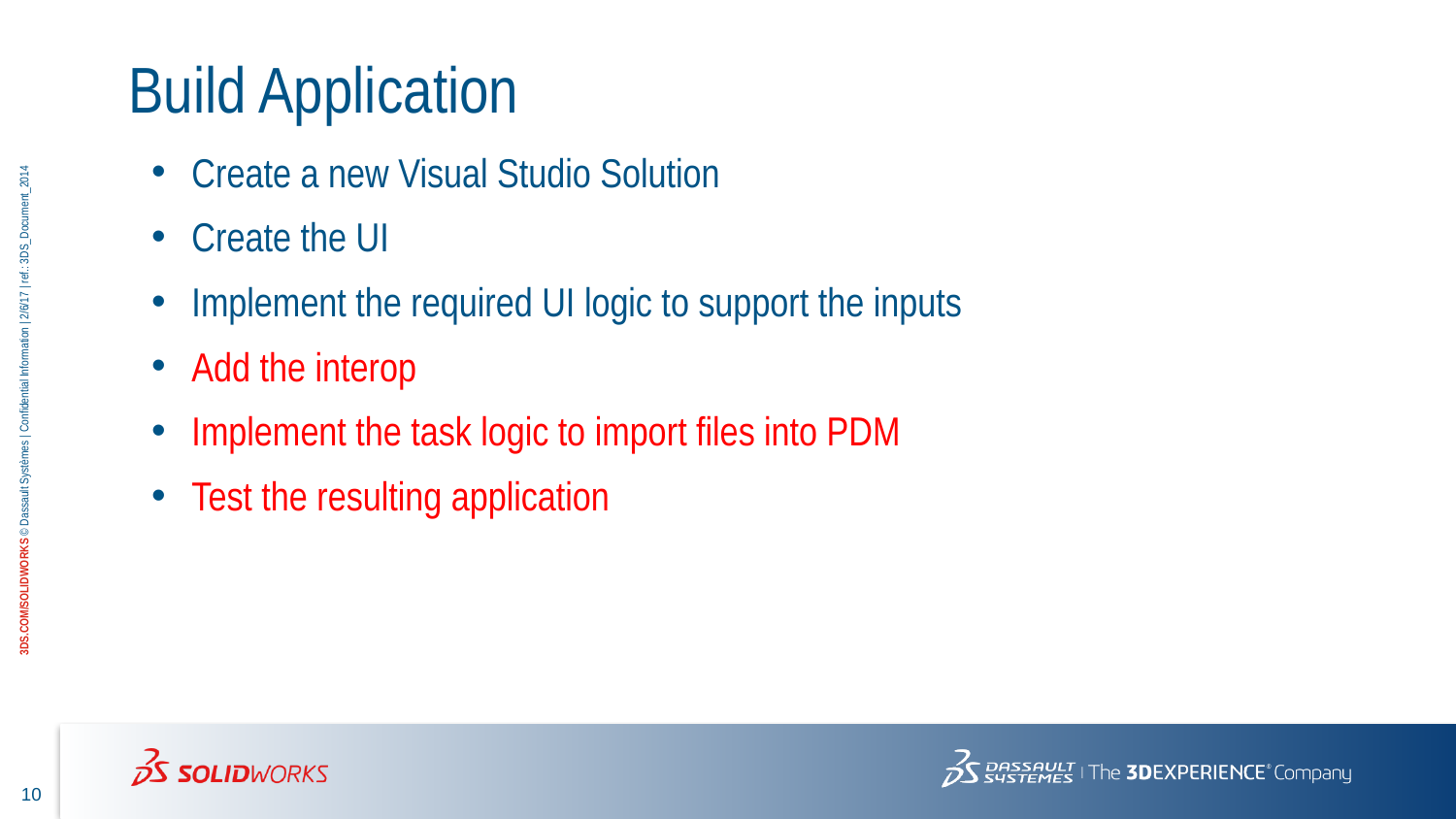

# Build Application
Create a new Visual Studio Solution
Create the UI
Implement the required UI logic to support the inputs
Add the interop
Implement the task logic to import files into PDM
Test the resulting application